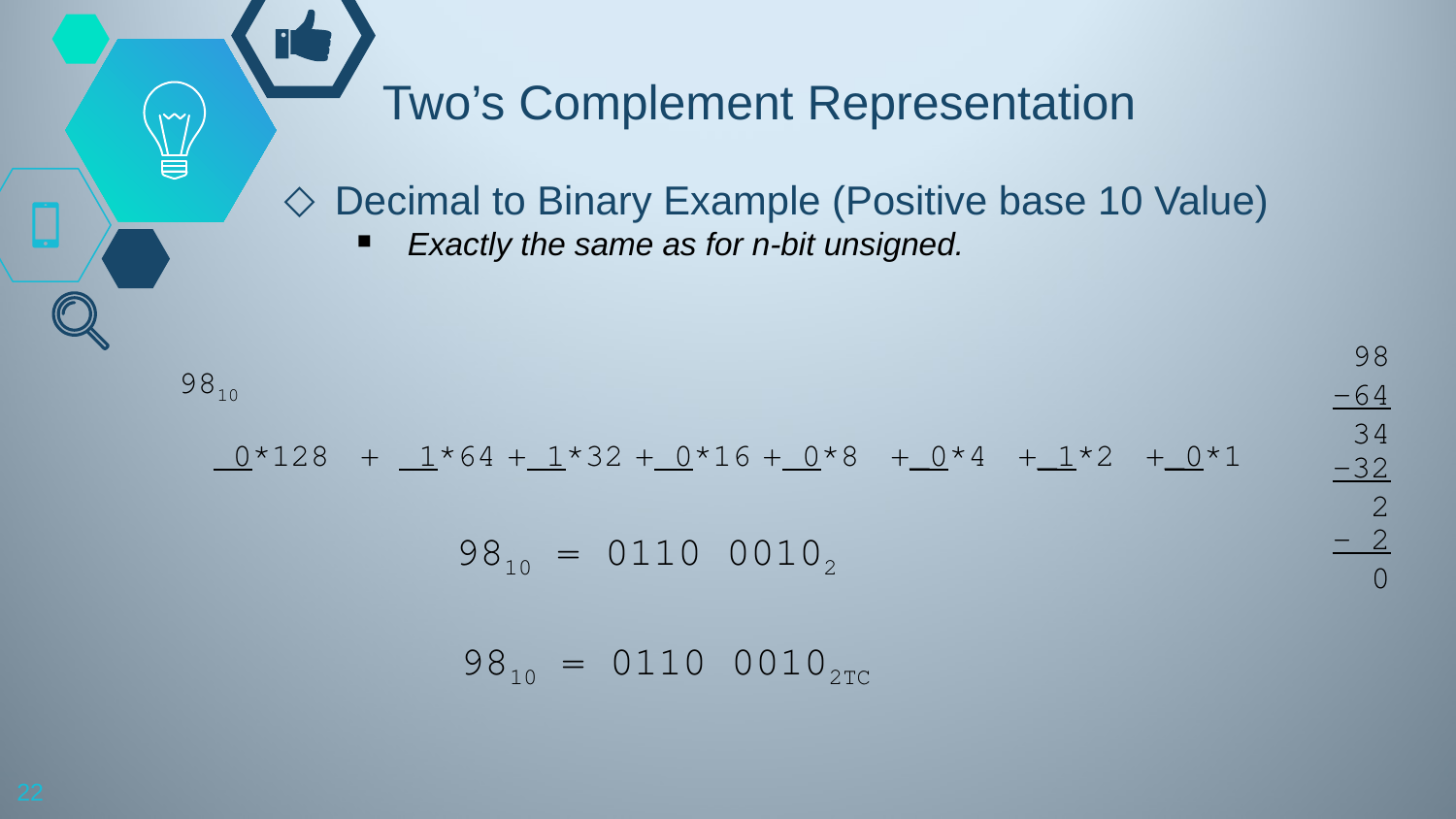

# Two’s Complement Representation
Decimal to Binary Example (Positive base 10 Value)
Exactly the same as for n-bit unsigned.
 98
-64
 34
-32
  2
- 2
  0
9810
 0*128  +  1*64 + 1*32 + 0*16 + 0*8  +_0*4  +_1*2  +_0*1
9810 = 0110 00102
9810 = 0110 00102TC
22